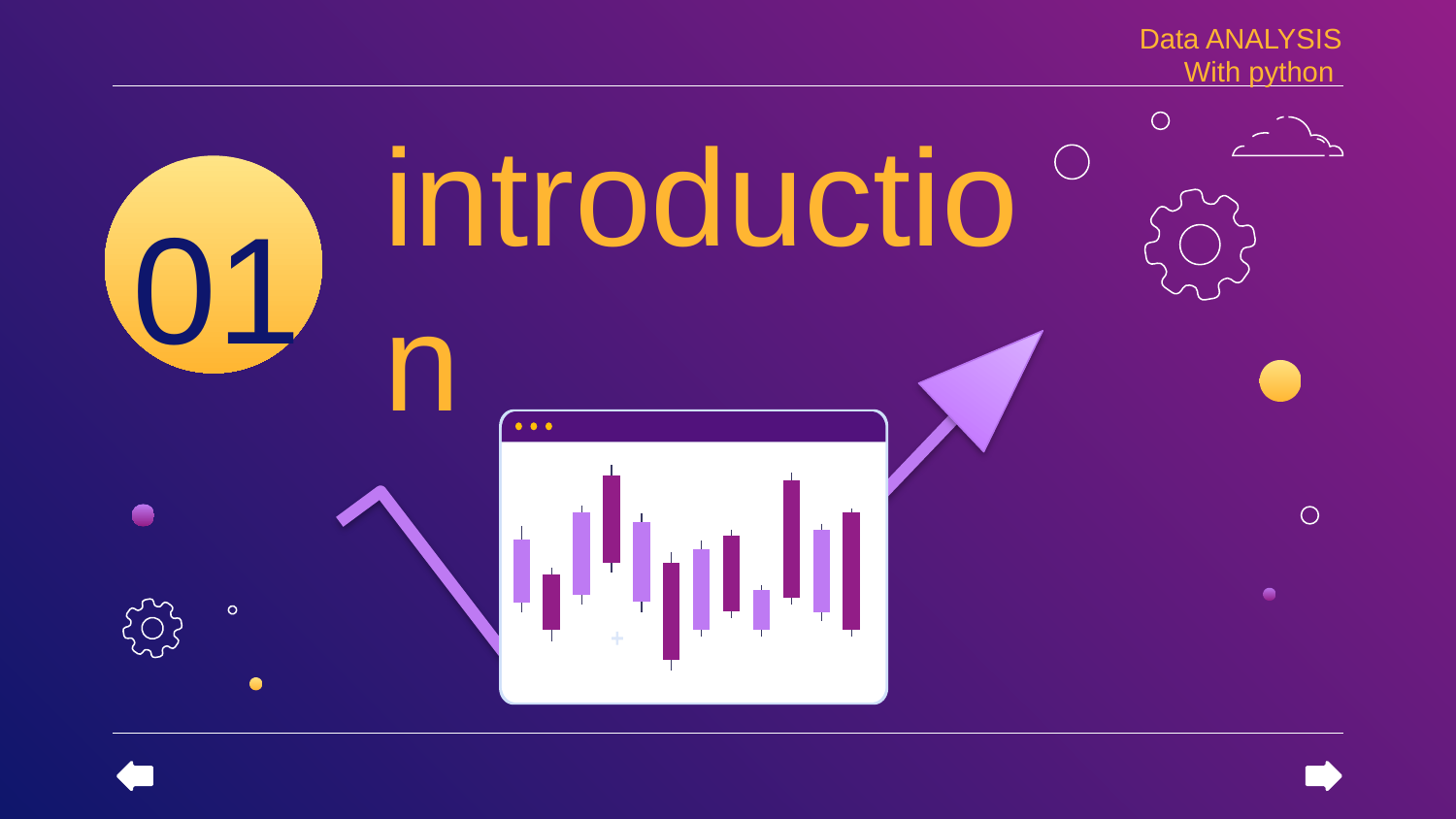

Data ANALYSIS
With python

# introduction

01